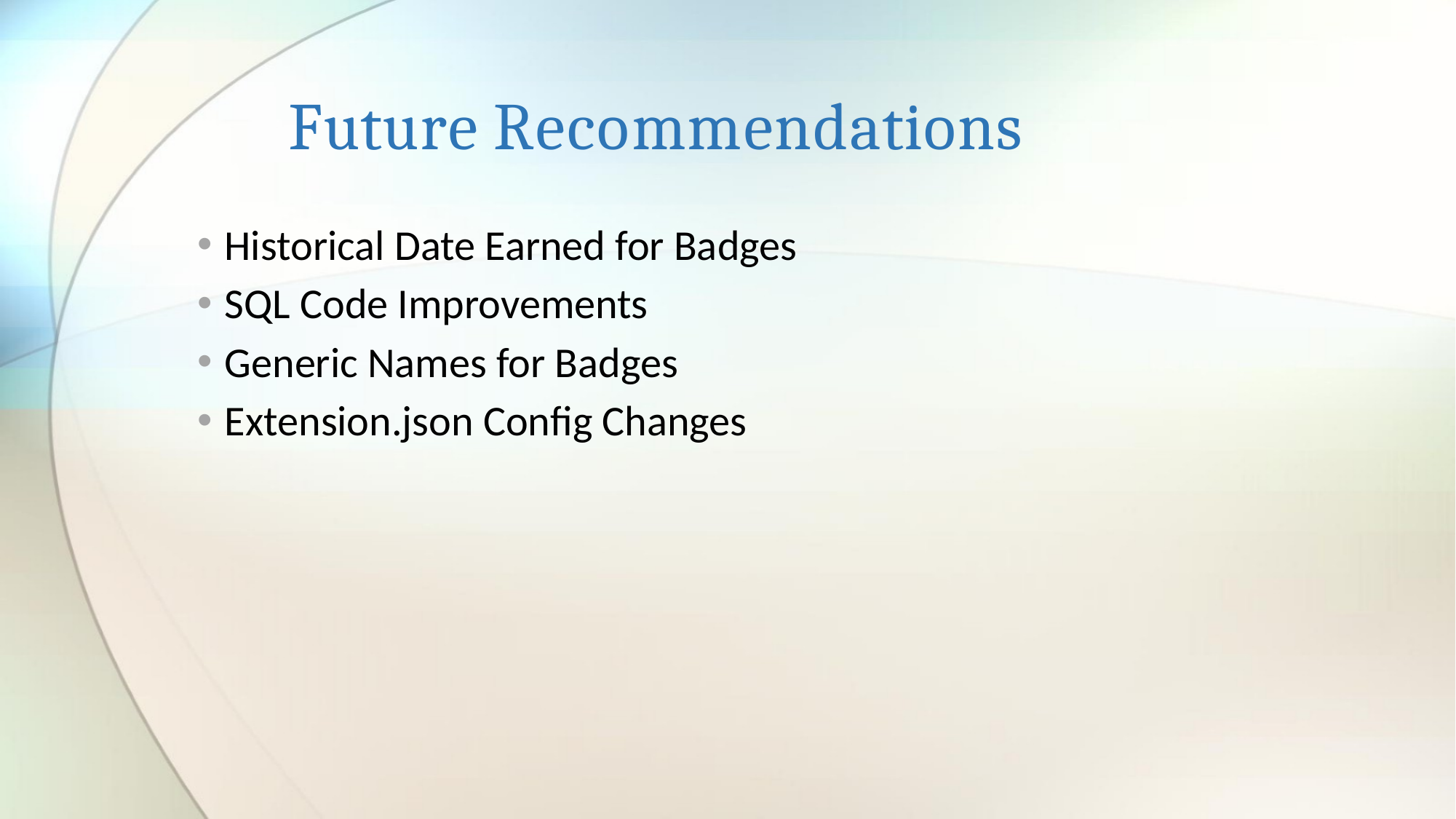

# Future Recommendations
Historical Date Earned for Badges
SQL Code Improvements
Generic Names for Badges
Extension.json Config Changes